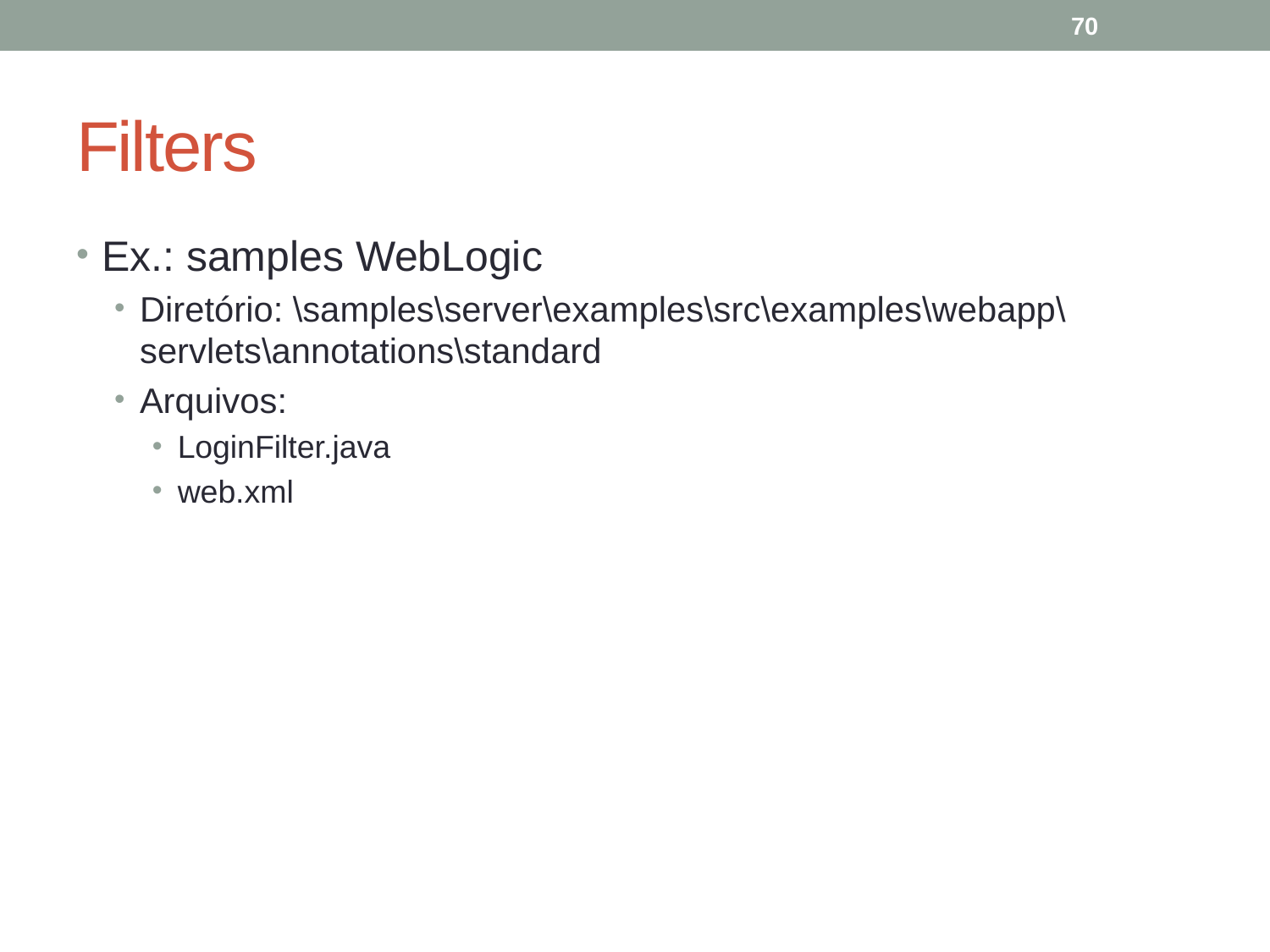

70
# Filters
Ex.: samples WebLogic
Diretório: \samples\server\examples\src\examples\webapp\servlets\annotations\standard
Arquivos:
LoginFilter.java
web.xml